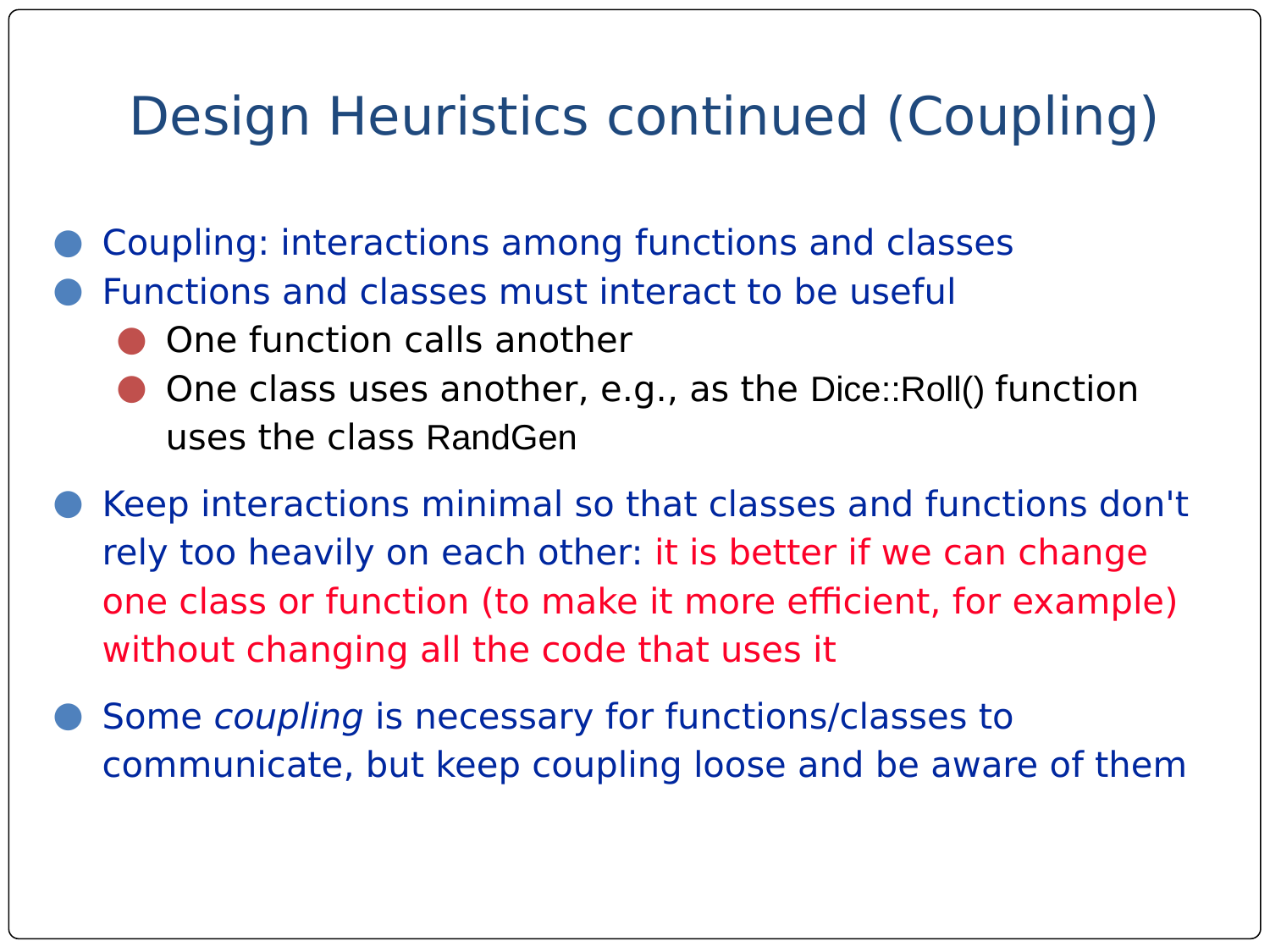

# Design Heuristics continued (Coupling)
Coupling: interactions among functions and classes
Functions and classes must interact to be useful
One function calls another
One class uses another, e.g., as the Dice::Roll() function uses the class RandGen
Keep interactions minimal so that classes and functions don't rely too heavily on each other: it is better if we can change one class or function (to make it more efficient, for example) without changing all the code that uses it
Some coupling is necessary for functions/classes to communicate, but keep coupling loose and be aware of them